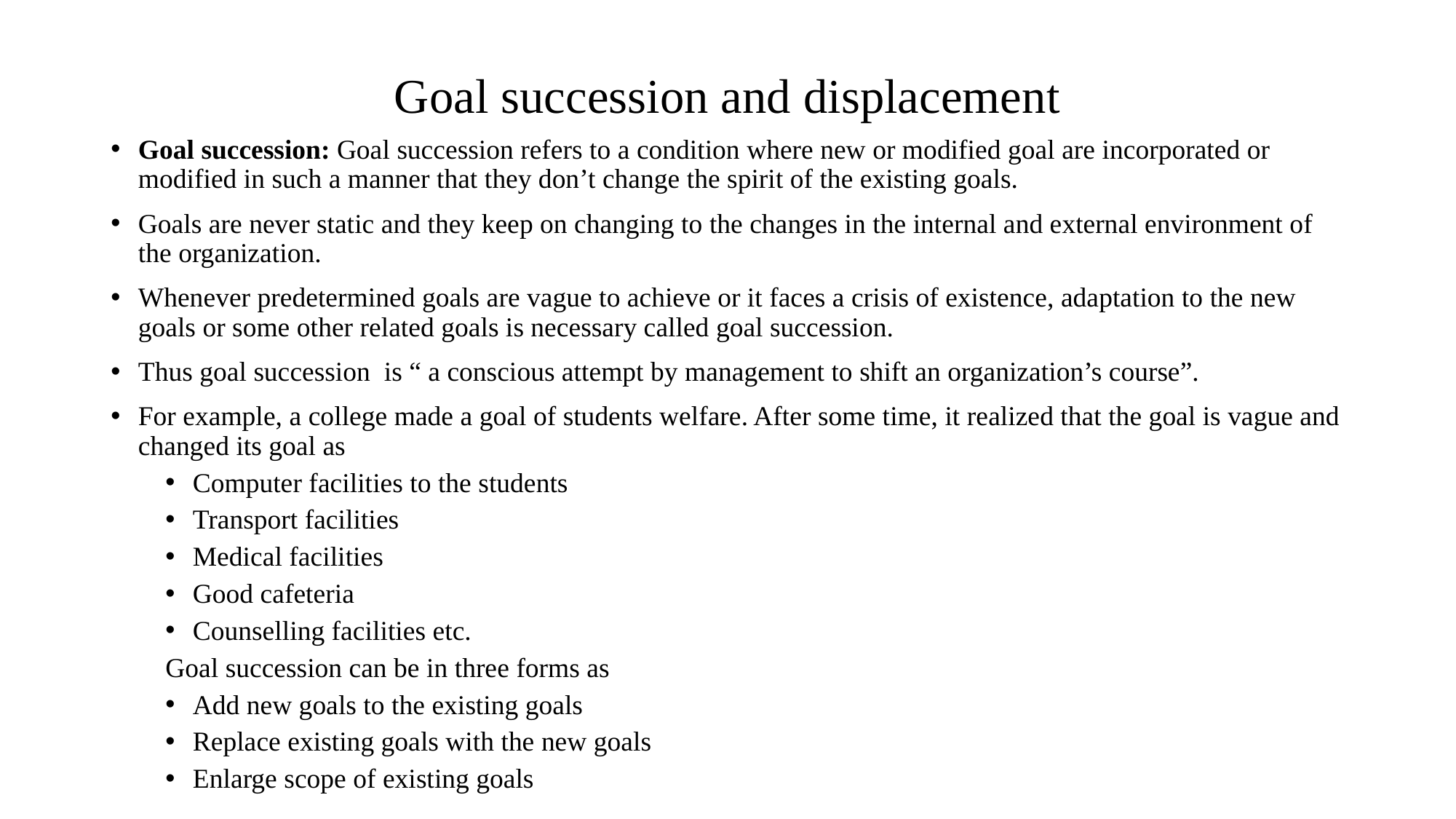

# Goal succession and displacement
Goal succession: Goal succession refers to a condition where new or modified goal are incorporated or modified in such a manner that they don’t change the spirit of the existing goals.
Goals are never static and they keep on changing to the changes in the internal and external environment of the organization.
Whenever predetermined goals are vague to achieve or it faces a crisis of existence, adaptation to the new goals or some other related goals is necessary called goal succession.
Thus goal succession  is “ a conscious attempt by management to shift an organization’s course”.
For example, a college made a goal of students welfare. After some time, it realized that the goal is vague and changed its goal as
Computer facilities to the students
Transport facilities
Medical facilities
Good cafeteria
Counselling facilities etc.
Goal succession can be in three forms as
Add new goals to the existing goals
Replace existing goals with the new goals
Enlarge scope of existing goals